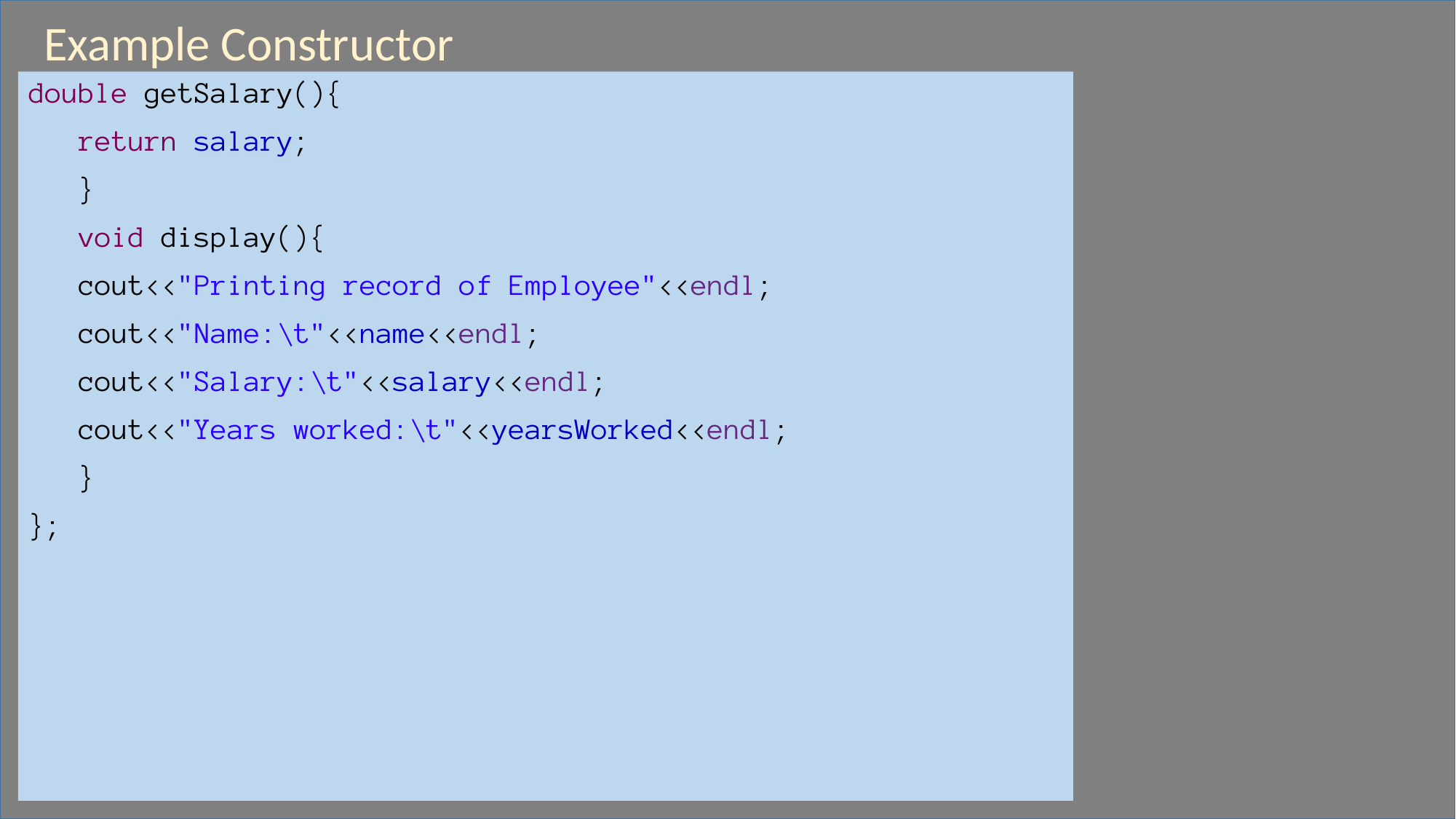

Example Constructor
double getSalary(){
   return salary;
   }
   void display(){
   cout<<"Printing record of Employee"<<endl;
   cout<<"Name:\t"<<name<<endl;
   cout<<"Salary:\t"<<salary<<endl;
   cout<<"Years worked:\t"<<yearsWorked<<endl;
   }
};